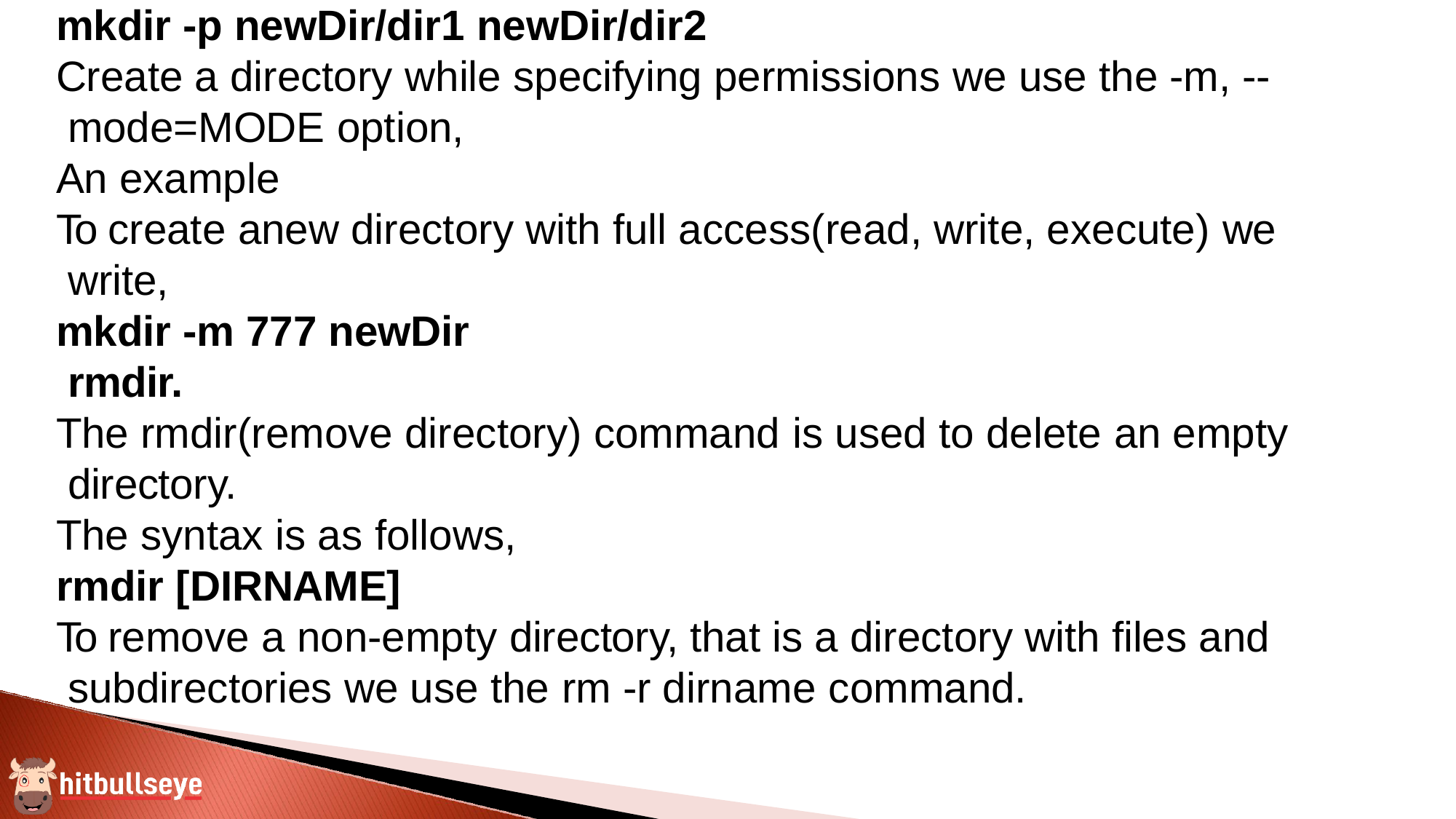

mkdir -p newDir/dir1 newDir/dir2
Create a directory while specifying permissions we use the -m, --  mode=MODE option,
An example
To create anew directory with full access(read, write, execute) we  write,
mkdir -m 777 newDir  rmdir.
The rmdir(remove directory) command is used to delete an empty  directory.
The syntax is as follows,
rmdir [DIRNAME]
To remove a non-empty directory, that is a directory with files and  subdirectories we use the rm -r dirname command.